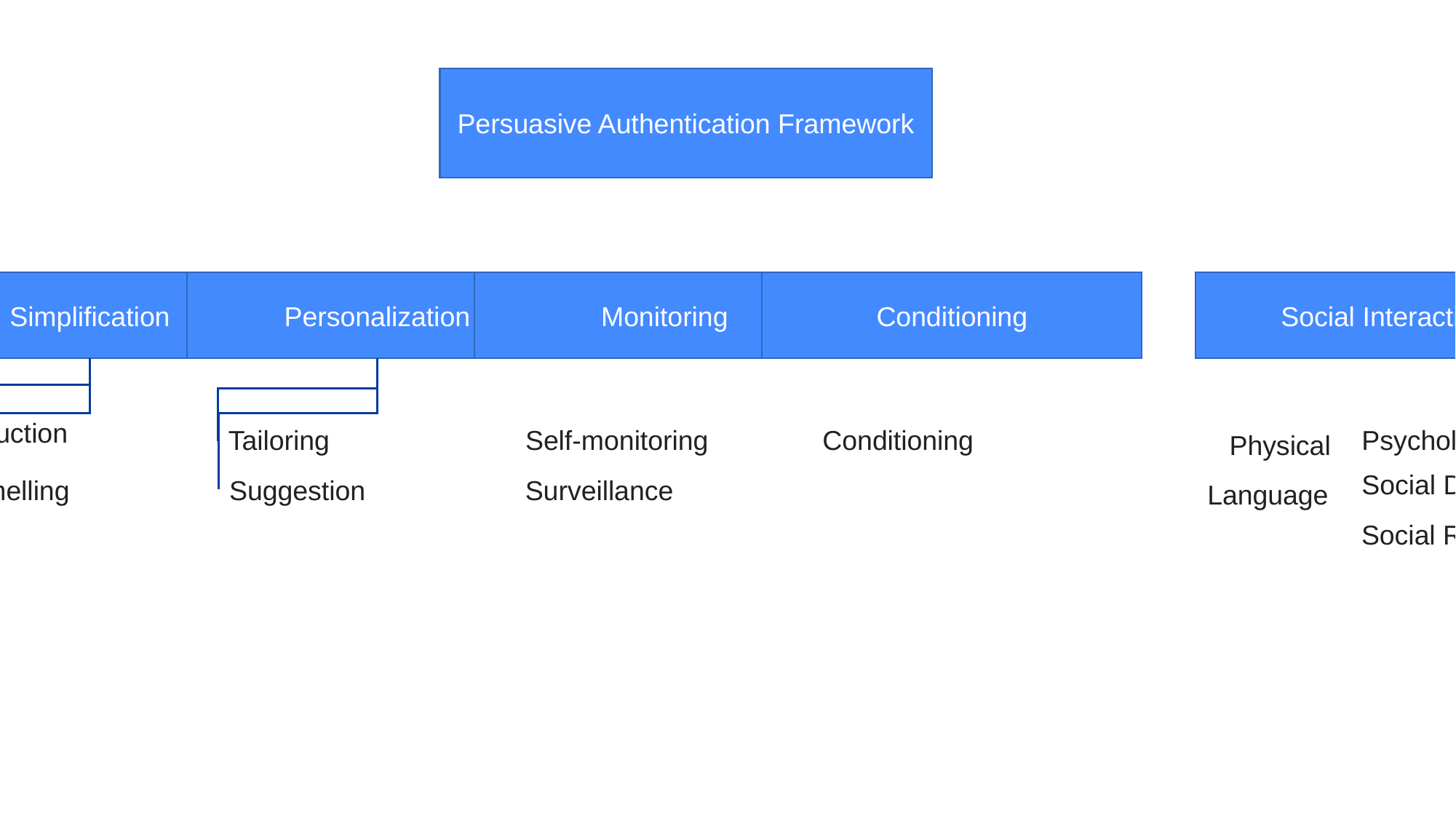

Persuasive Authentication Framework
Simplification
Personalization
Monitoring
Conditioning
Social Interaction
Reduction
Tailoring
Self-monitoring
Conditioning
Psychological
Physical
Social Dynamics
Tunnelling
Suggestion
Surveillance
Language
Social Roles